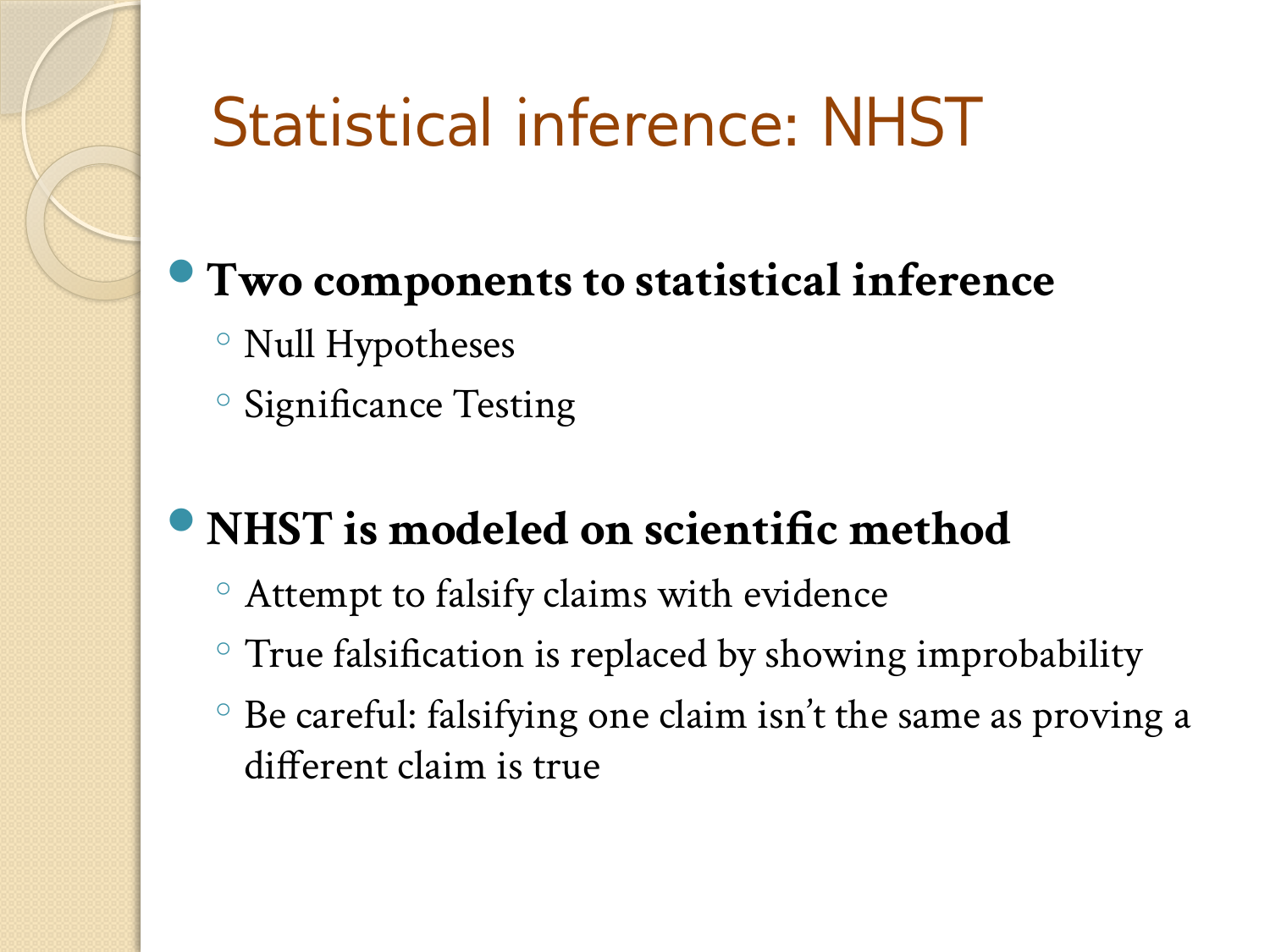

# Statistical inference: NHST
Two components to statistical inference
Null Hypotheses
Significance Testing

NHST is modeled on scientific method
Attempt to falsify claims with evidence
True falsification is replaced by showing improbability
Be careful: falsifying one claim isn’t the same as proving a different claim is true